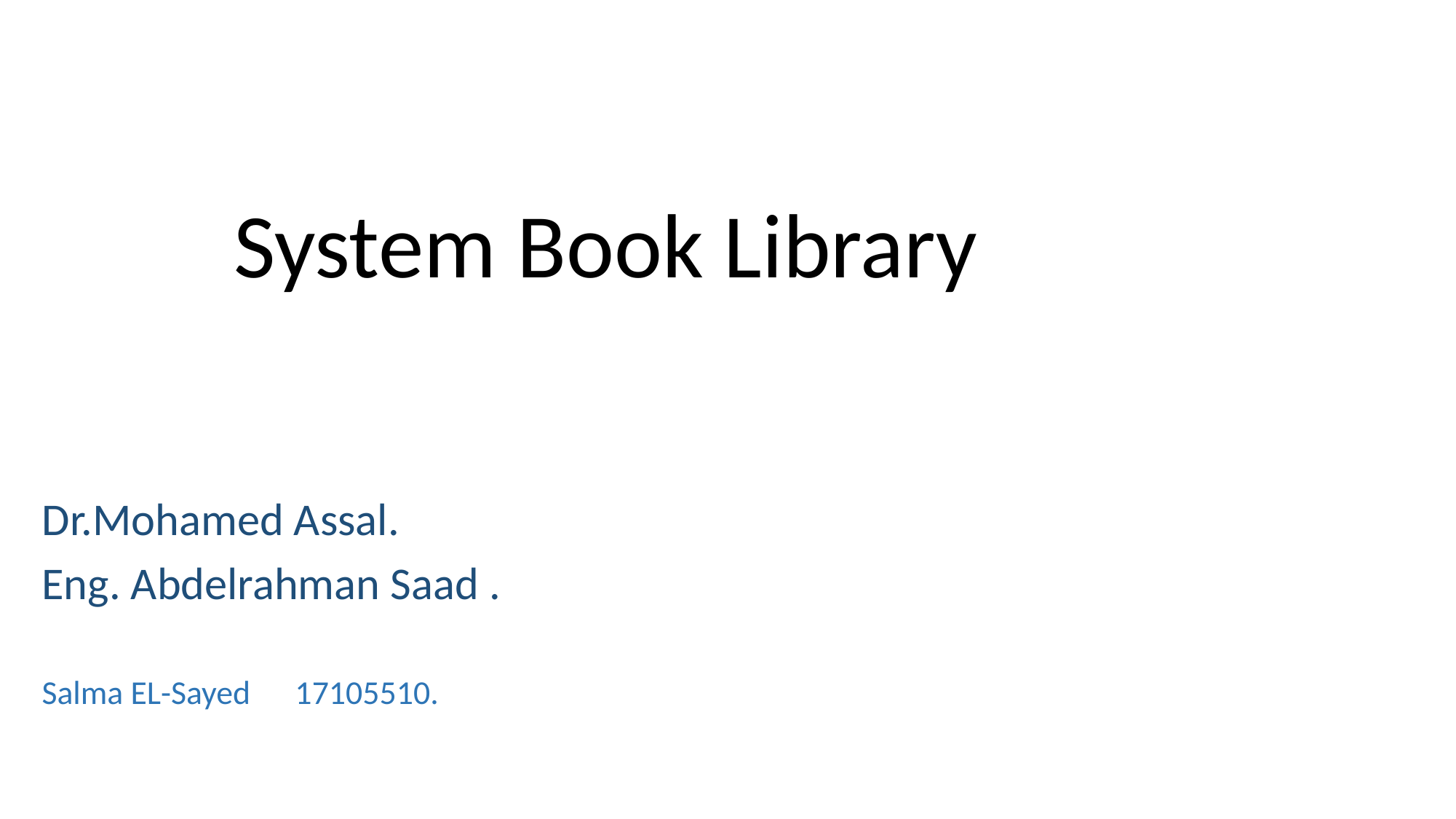

# System Book Library
Dr.Mohamed Assal.
Eng. Abdelrahman Saad .

Salma EL-Sayed      17105510.